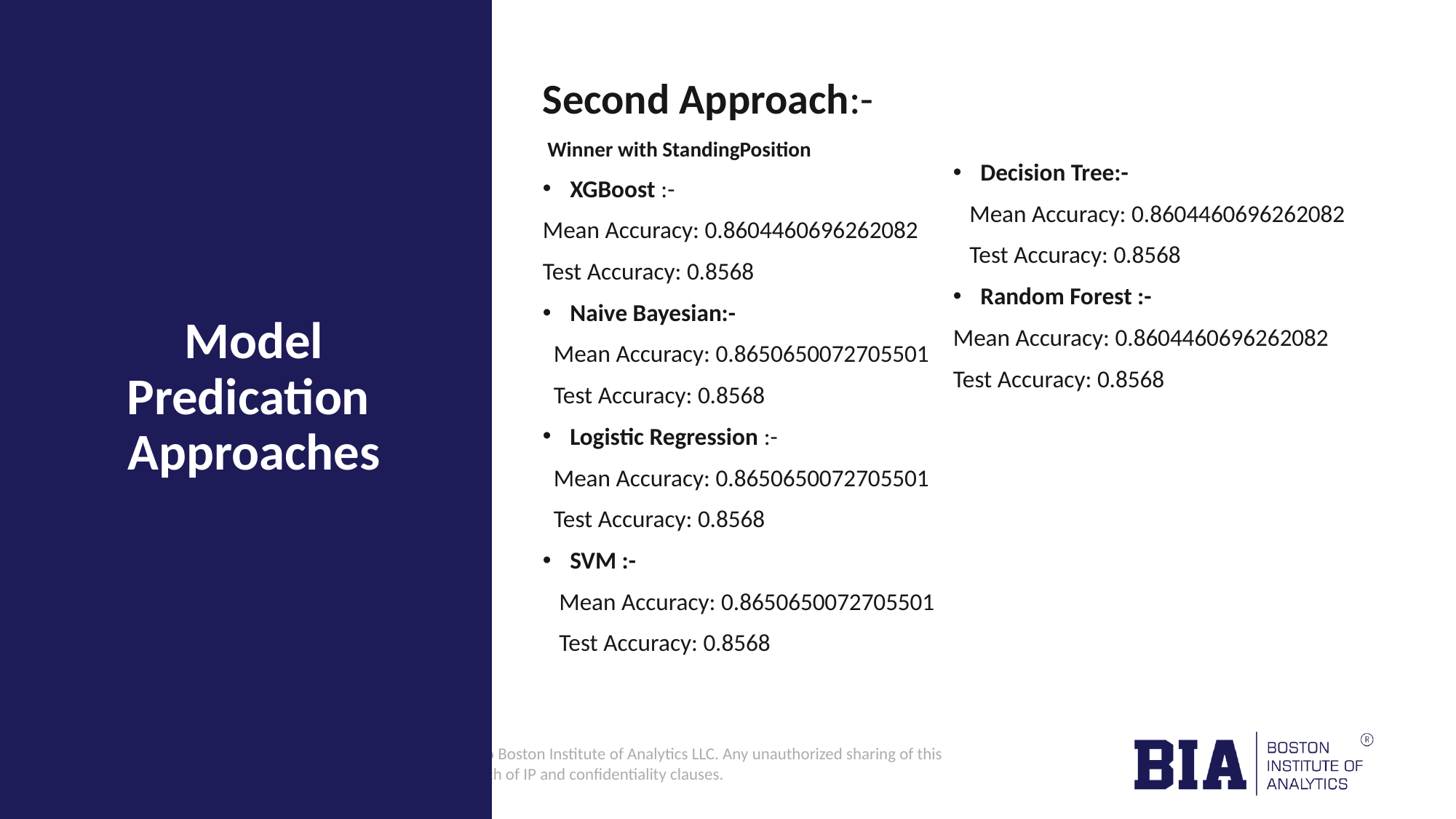

Second Approach:-
 Winner with StandingPosition
XGBoost :-
Mean Accuracy: 0.8604460696262082
Test Accuracy: 0.8568
Naive Bayesian:-
  Mean Accuracy: 0.8650650072705501
  Test Accuracy: 0.8568
Logistic Regression :-
  Mean Accuracy: 0.8650650072705501
  Test Accuracy: 0.8568
SVM :-
   Mean Accuracy: 0.8650650072705501
   Test Accuracy: 0.8568

Decision Tree:-
   Mean Accuracy: 0.8604460696262082
   Test Accuracy: 0.8568
Random Forest :-
Mean Accuracy: 0.8604460696262082
Test Accuracy: 0.8568
# Model Predication  Approaches